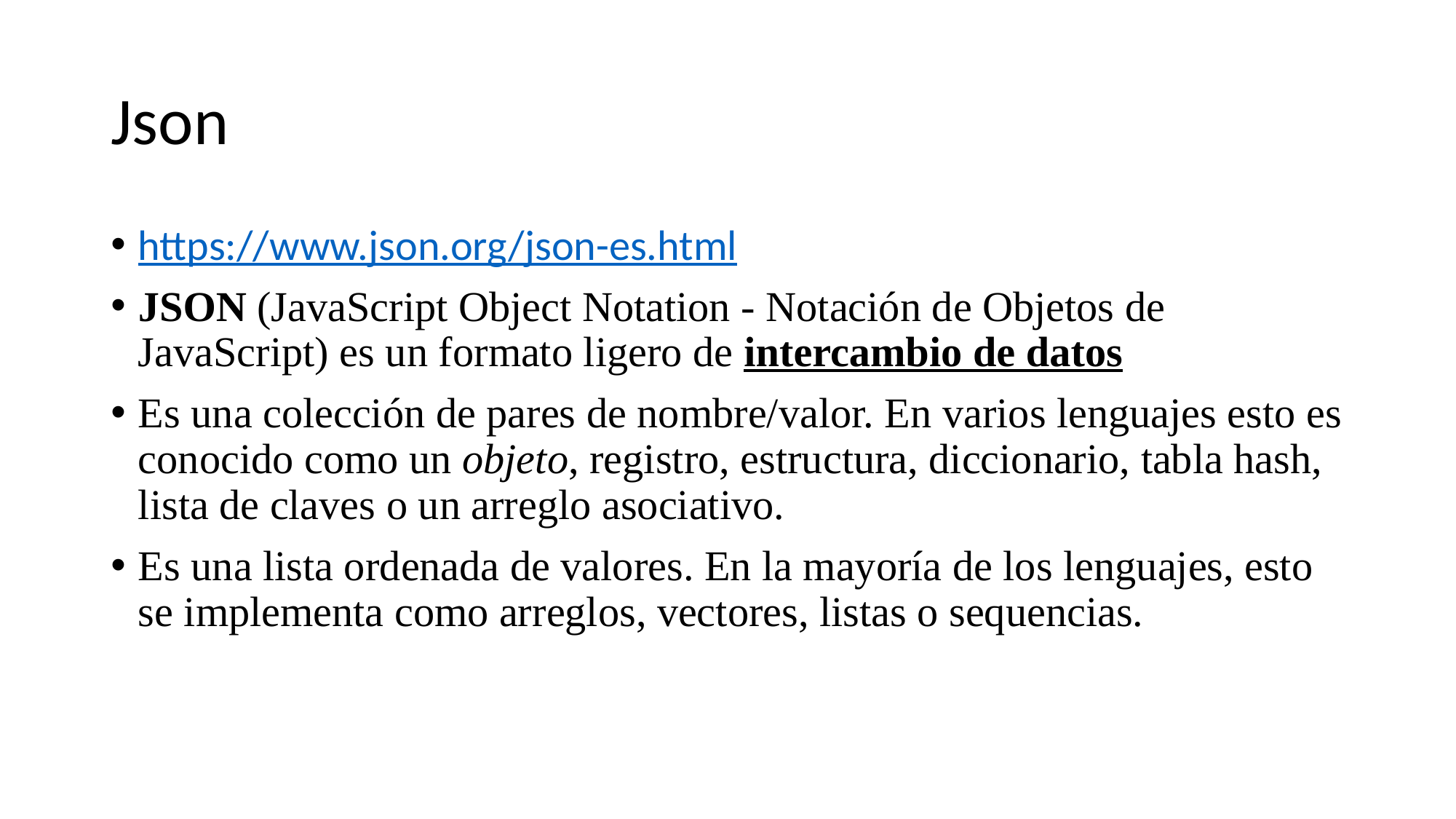

# Json
https://www.json.org/json-es.html
JSON (JavaScript Object Notation - Notación de Objetos de JavaScript) es un formato ligero de intercambio de datos
Es una colección de pares de nombre/valor. En varios lenguajes esto es conocido como un objeto, registro, estructura, diccionario, tabla hash, lista de claves o un arreglo asociativo.
Es una lista ordenada de valores. En la mayoría de los lenguajes, esto se implementa como arreglos, vectores, listas o sequencias.